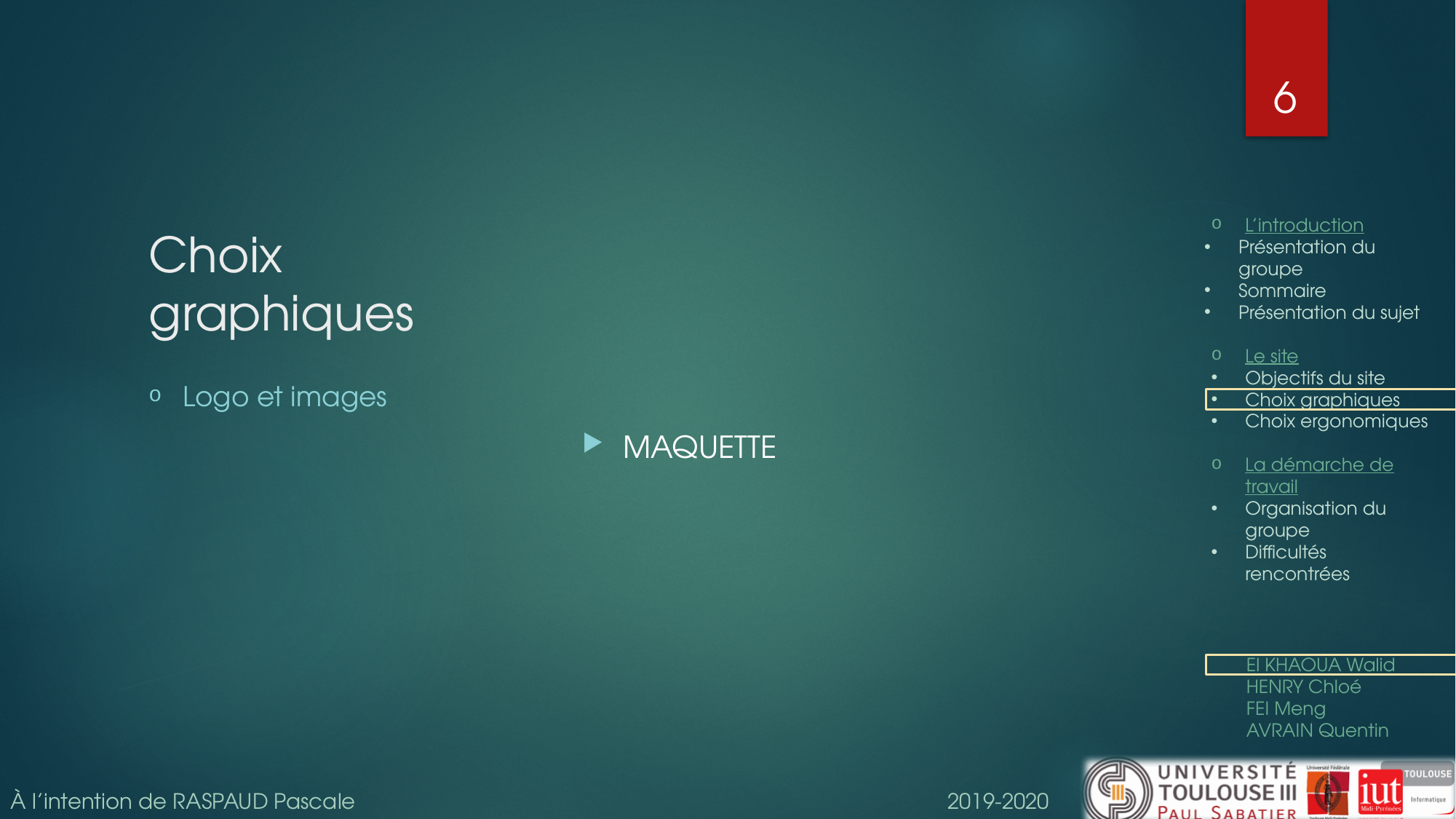

6
# Choix graphiques
MAQUETTE
Logo et images